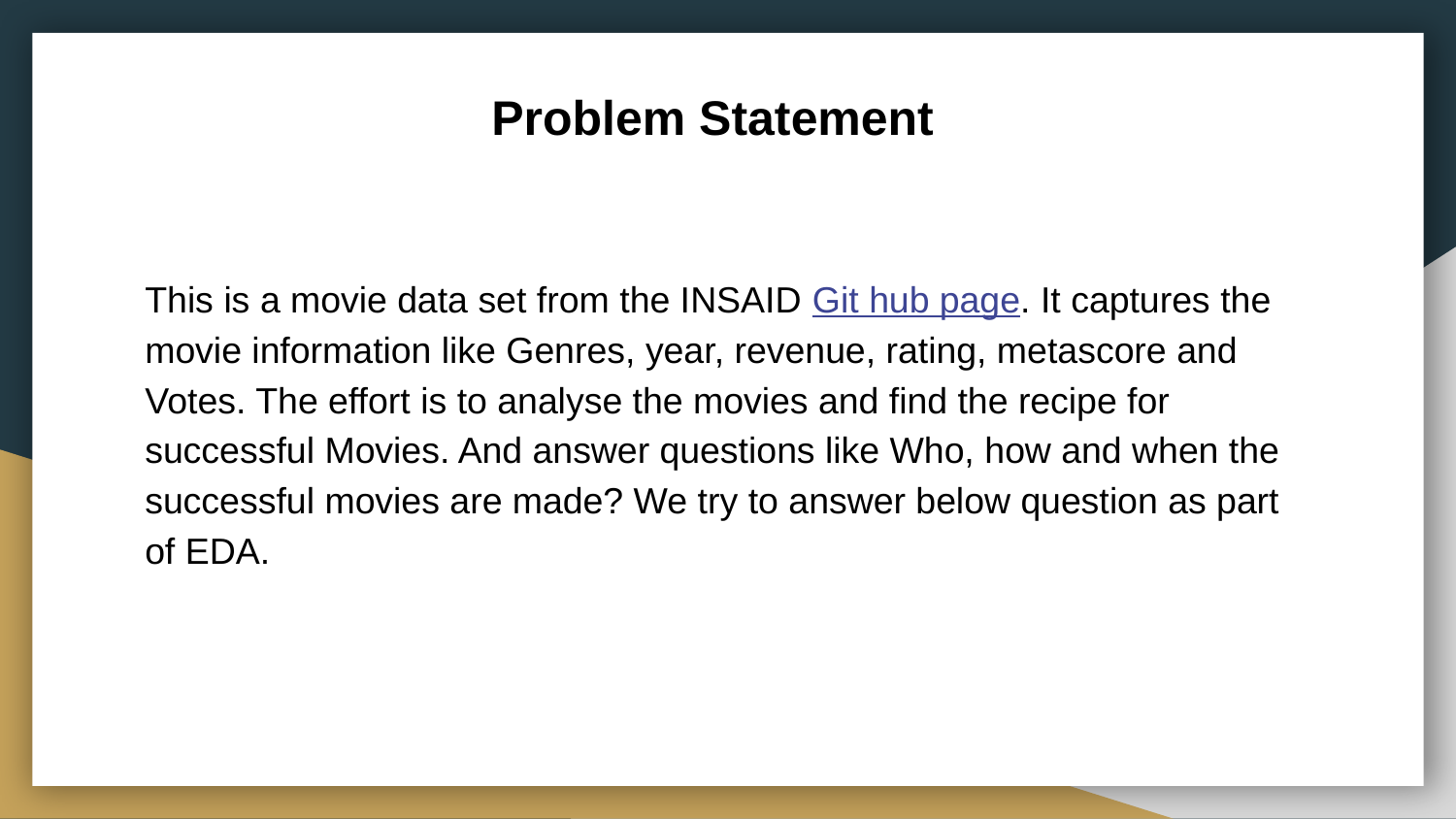

# Problem Statement

This is a movie data set from the INSAID Git hub page. It captures the movie information like Genres, year, revenue, rating, metascore and Votes. The effort is to analyse the movies and find the recipe for successful Movies. And answer questions like Who, how and when the successful movies are made? We try to answer below question as part of EDA.